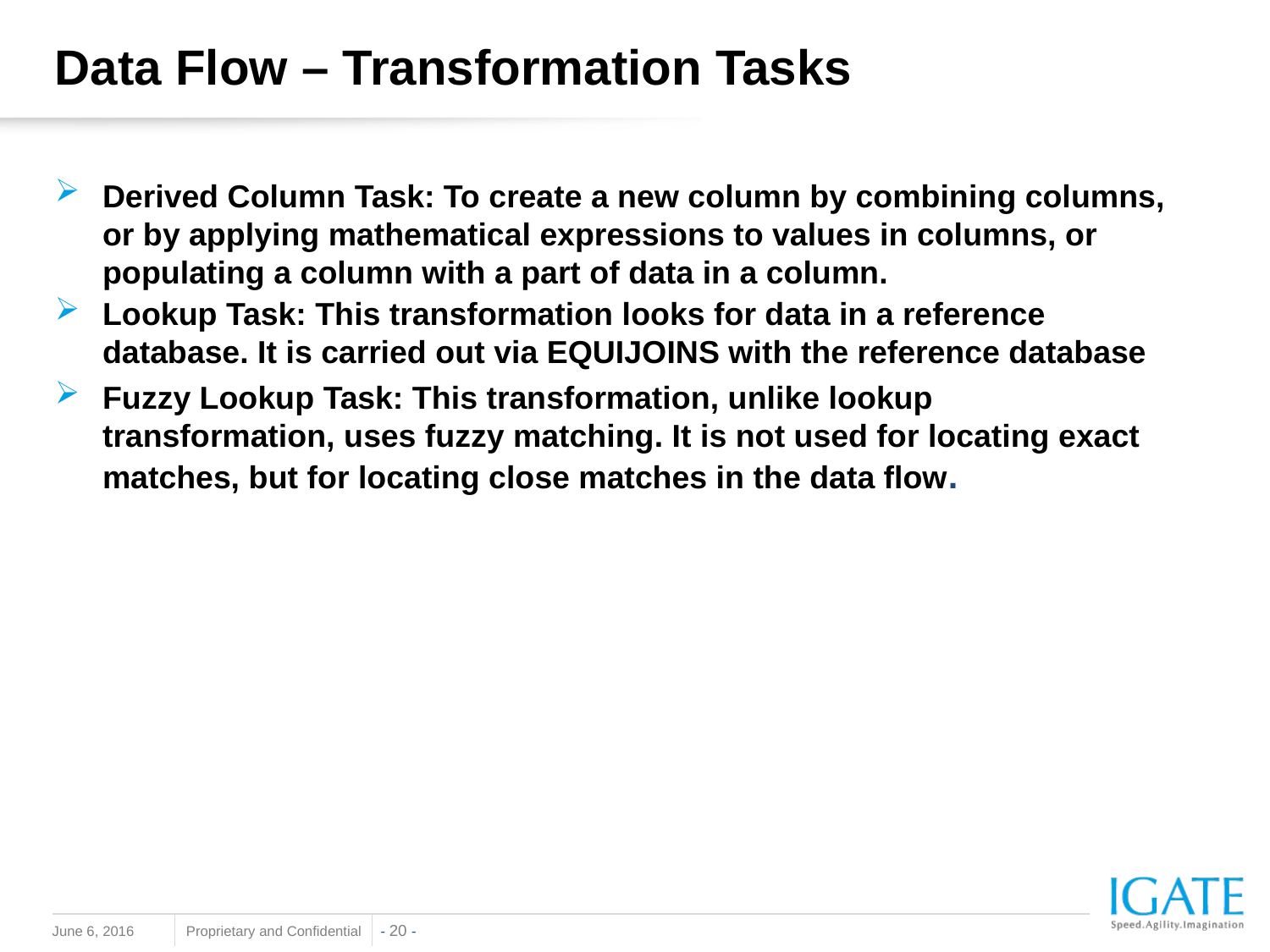

Data Flow – Transformation Tasks
Derived Column Task: To create a new column by combining columns, or by applying mathematical expressions to values in columns, or populating a column with a part of data in a column.
Lookup Task: This transformation looks for data in a reference database. It is carried out via EQUIJOINS with the reference database
Fuzzy Lookup Task: This transformation, unlike lookup transformation, uses fuzzy matching. It is not used for locating exact matches, but for locating close matches in the data flow.